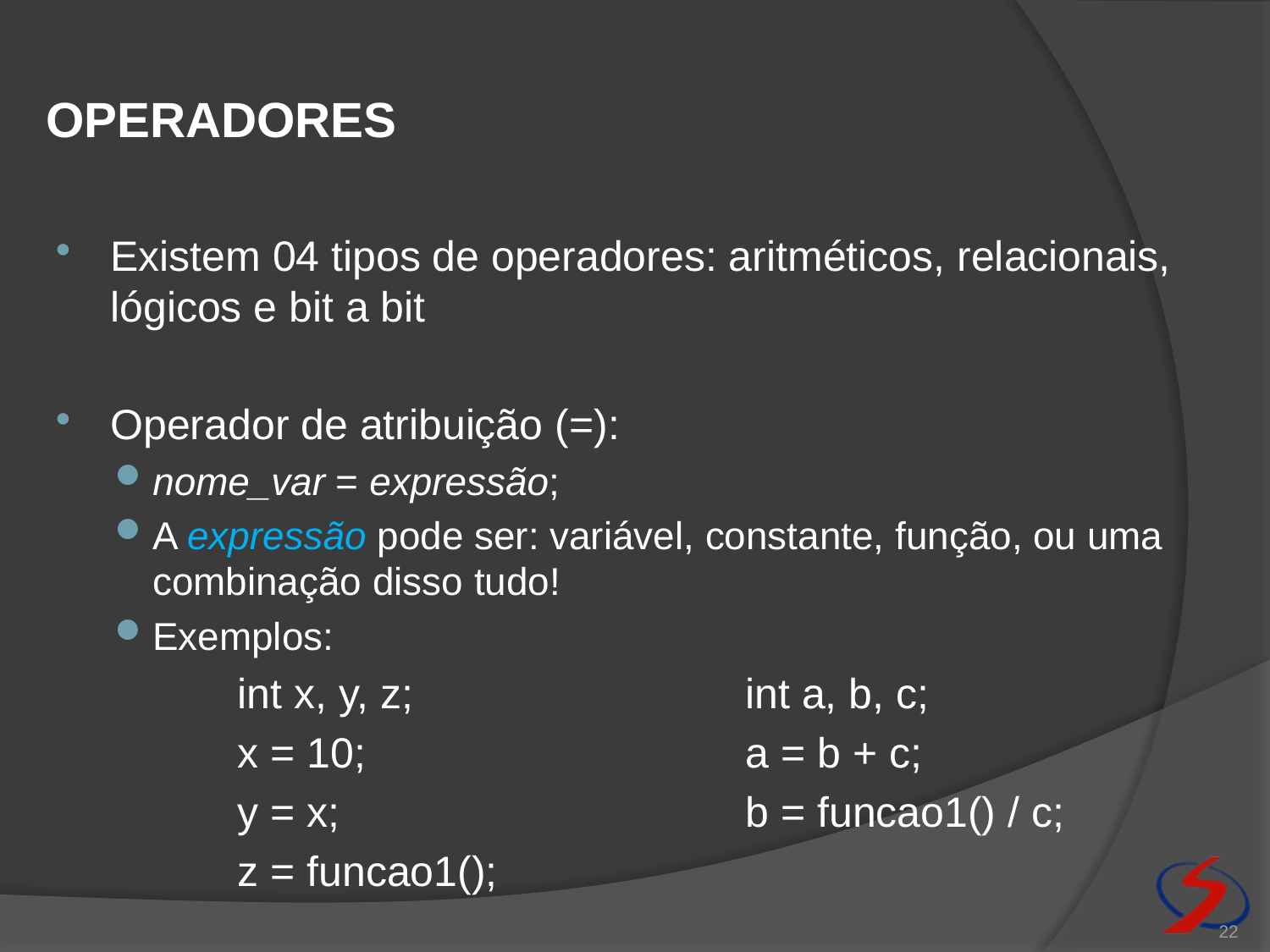

# operadores
Existem 04 tipos de operadores: aritméticos, relacionais, lógicos e bit a bit

Operador de atribuição (=):
nome_var = expressão;
A expressão pode ser: variável, constante, função, ou uma combinação disso tudo!
Exemplos:
		int x, y, z;			int a, b, c;
		x = 10;			a = b + c;
		y = x;				b = funcao1() / c;
		z = funcao1();

22